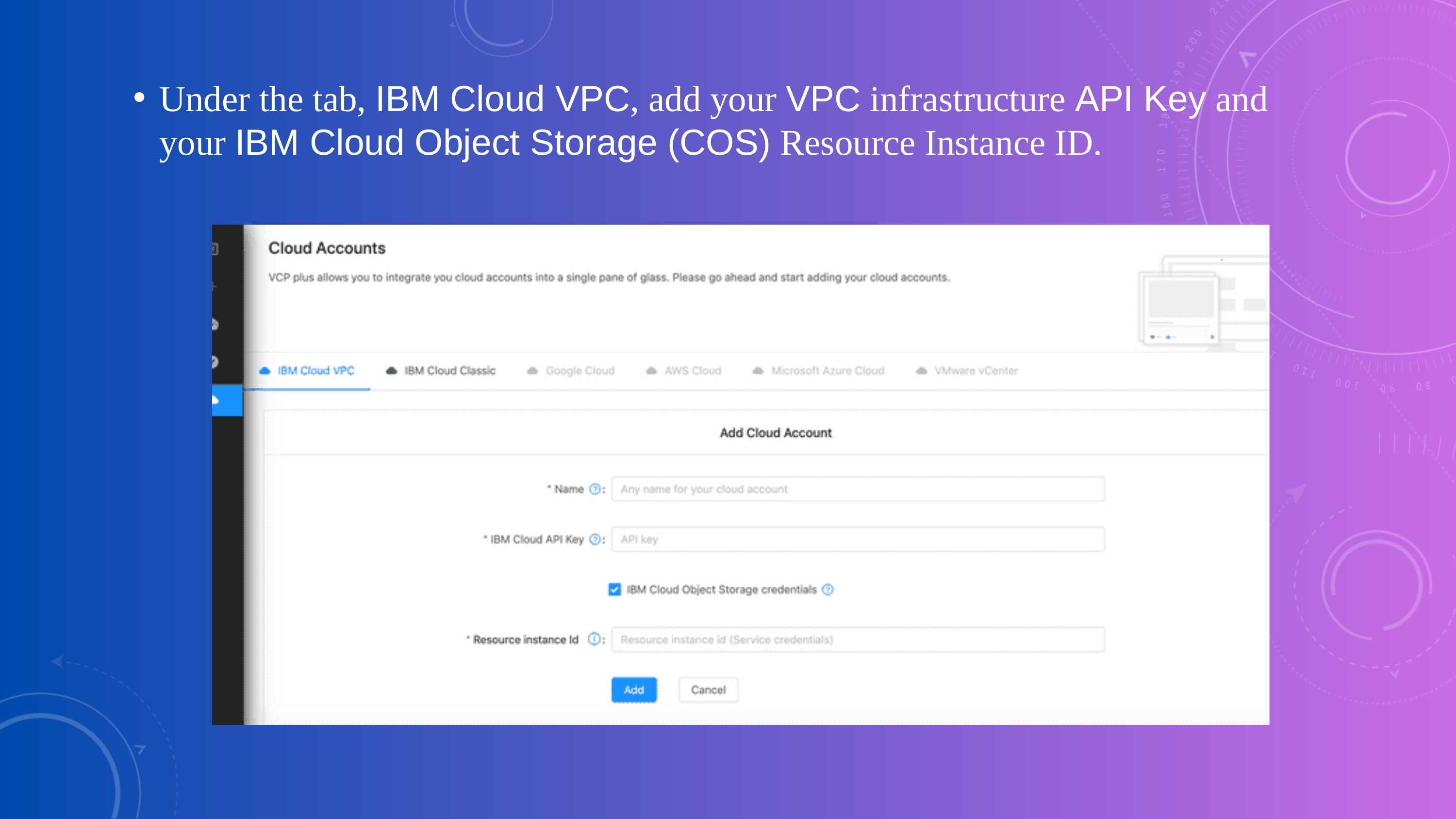

Under the tab, IBM Cloud VPC, add your VPC infrastructure API Key and your IBM Cloud Object Storage (COS) Resource Instance ID.